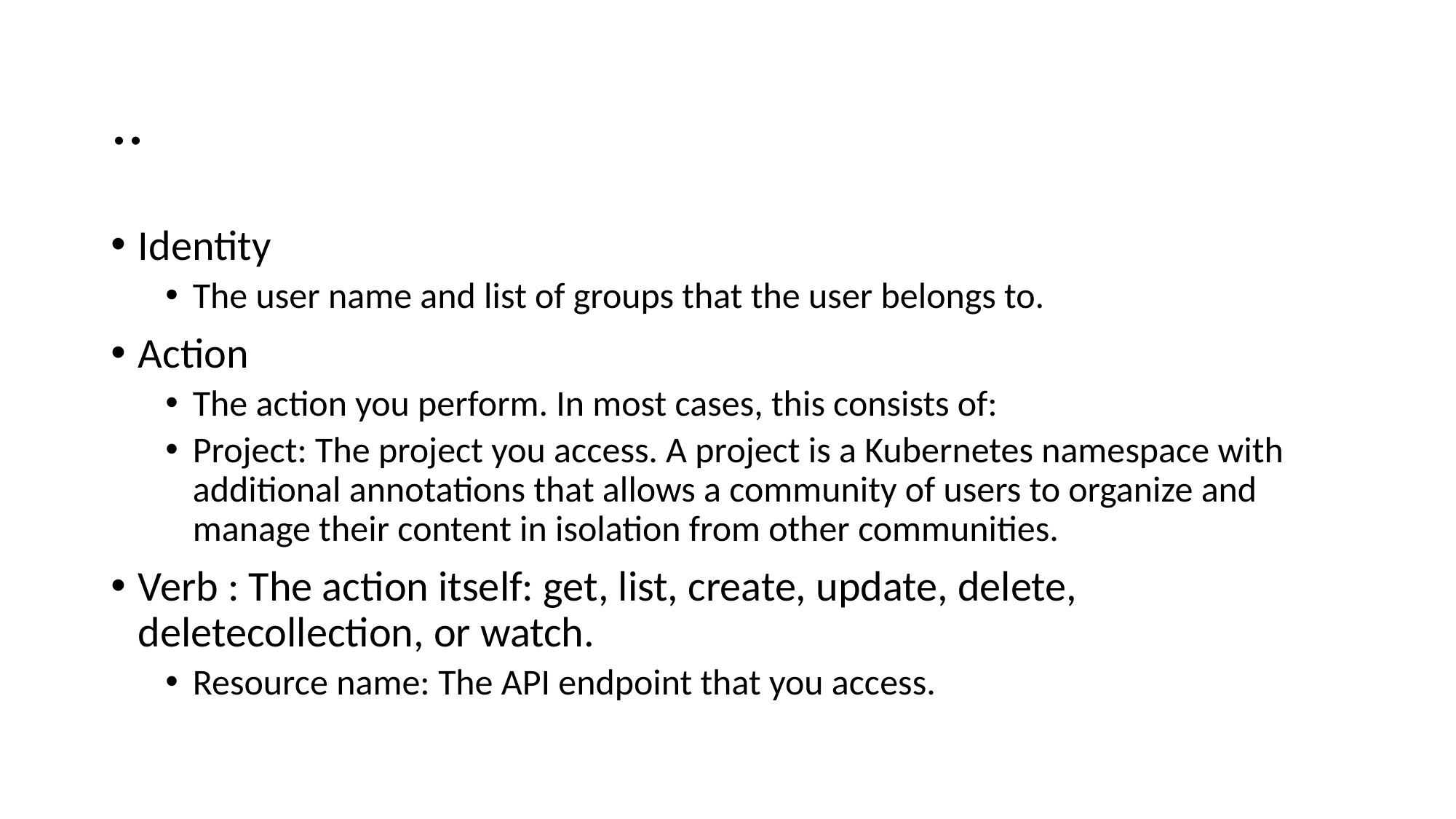

# ..
Identity
The user name and list of groups that the user belongs to.
Action
The action you perform. In most cases, this consists of:
Project: The project you access. A project is a Kubernetes namespace with additional annotations that allows a community of users to organize and manage their content in isolation from other communities.
Verb : The action itself: get, list, create, update, delete, deletecollection, or watch.
Resource name: The API endpoint that you access.